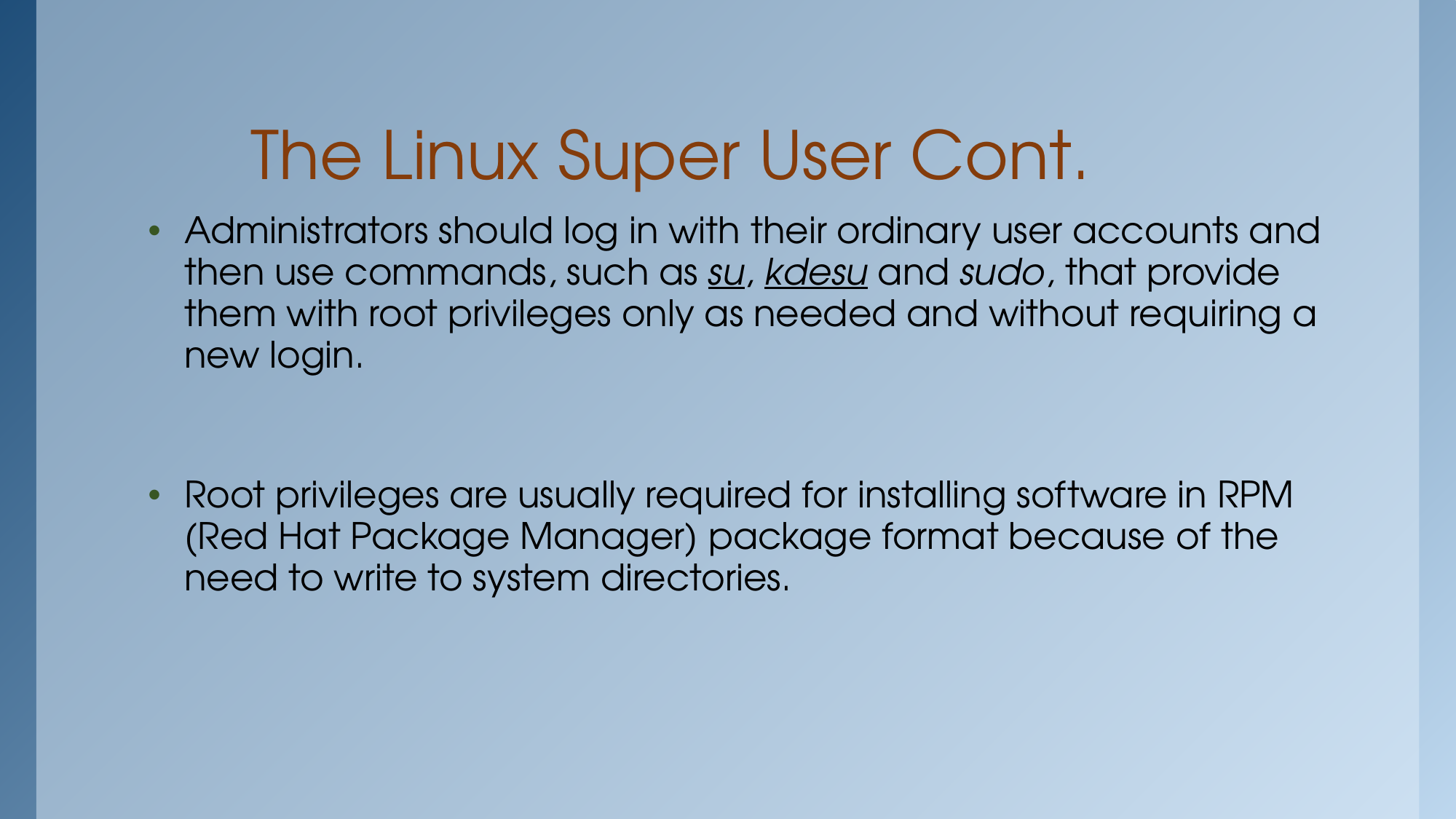

# The Linux Super User Cont.
Administrators should log in with their ordinary user accounts and then use commands, such as su, kdesu and sudo, that provide them with root privileges only as needed and without requiring a new login.

Root privileges are usually required for installing software in RPM (Red Hat Package Manager) package format because of the need to write to system directories.